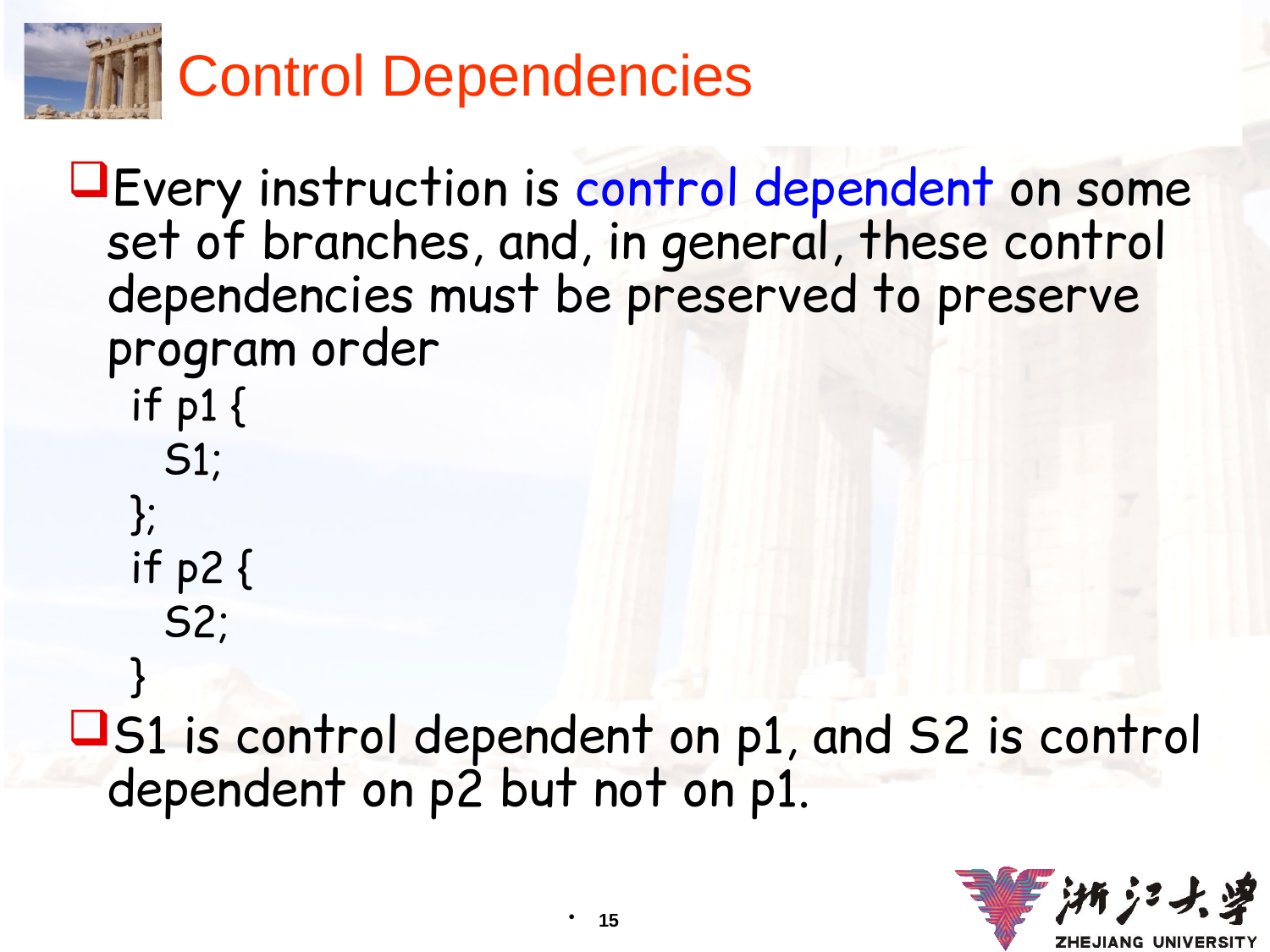

# Control Dependencies
Every instruction is control dependent on some set of branches, and, in general, these control dependencies must be preserved to preserve program order
if p1 {
	S1;
};
if p2 {
	S2;
}
S1 is control dependent on p1, and S2 is control dependent on p2 but not on p1.